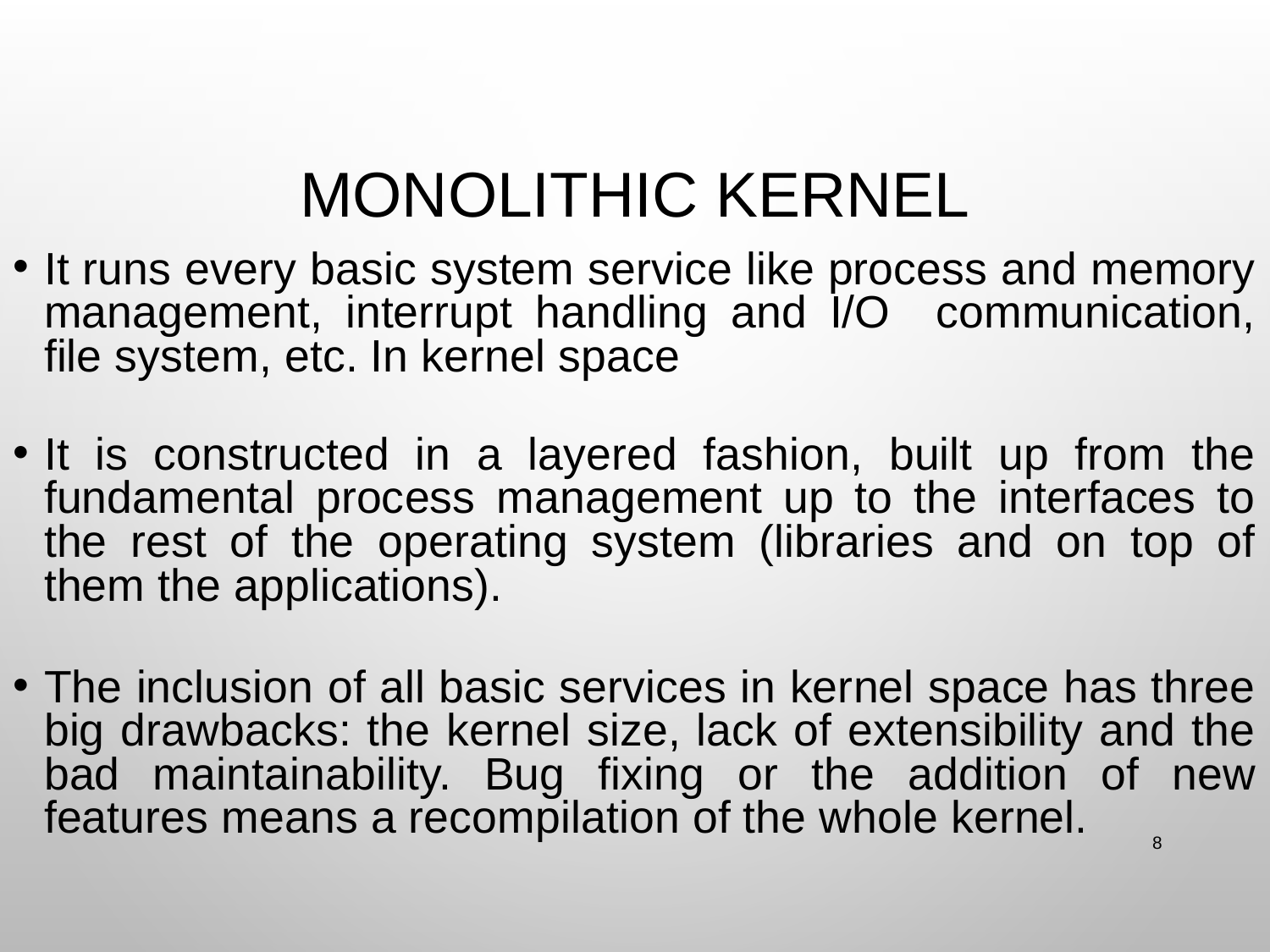

# Monolithic Kernel
It runs every basic system service like process and memory management, interrupt handling and I/O  communication, file system, etc. In kernel space

It is constructed in a layered fashion, built up from the fundamental process management up to the interfaces to the rest of the operating system (libraries and on top of them the applications).

The inclusion of all basic services in kernel space has three big drawbacks: the kernel size, lack of extensibility and the bad maintainability. Bug fixing or the addition of new features means a recompilation of the whole kernel.
8